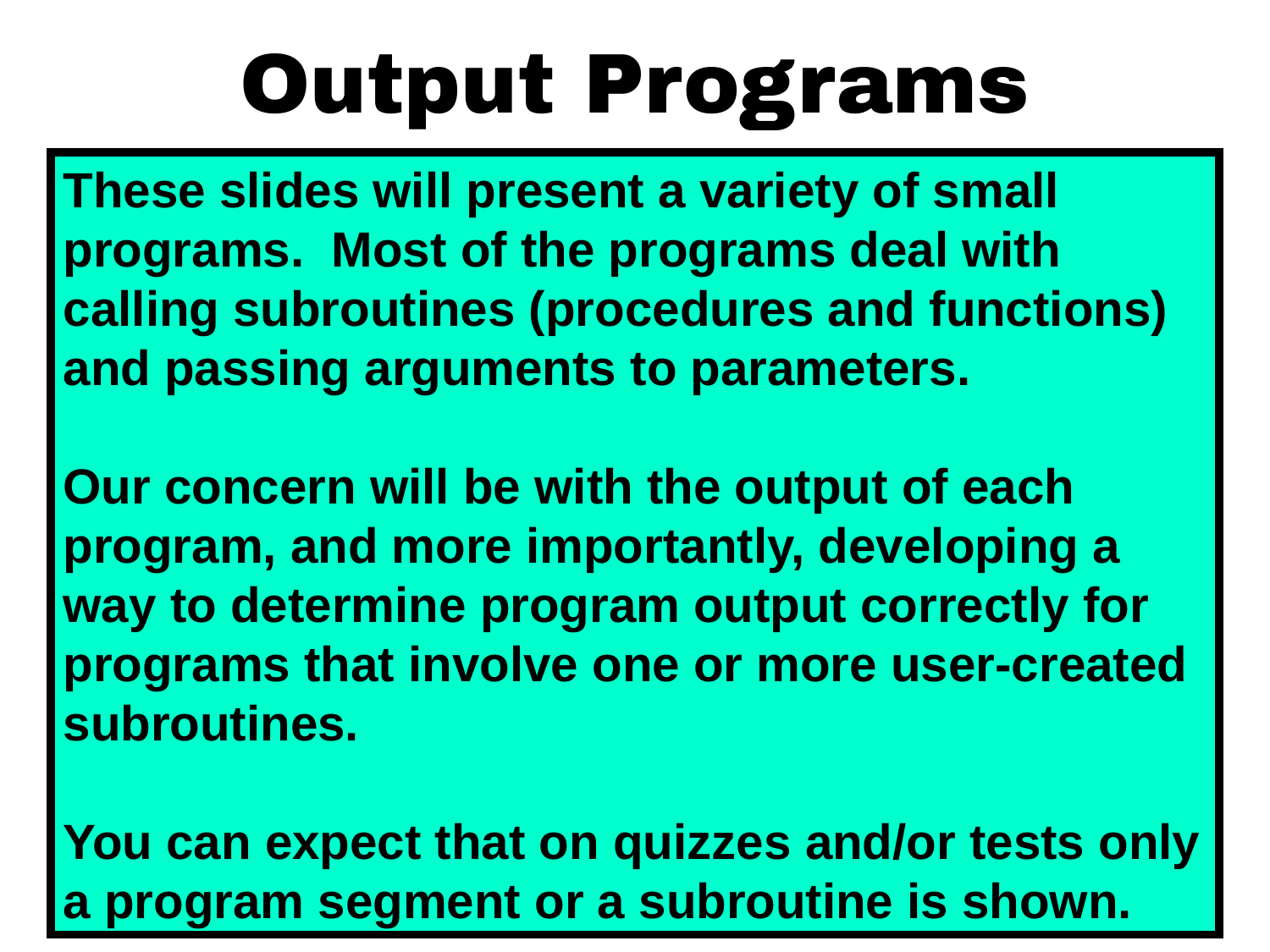

# Output Programs
These slides will present a variety of small programs.  Most of the programs deal with calling subroutines (procedures and functions) and passing arguments to parameters.

Our concern will be with the output of each program, and more importantly, developing a way to determine program output correctly for programs that involve one or more user-created subroutines.

You can expect that on quizzes and/or tests only a program segment or a subroutine is shown.